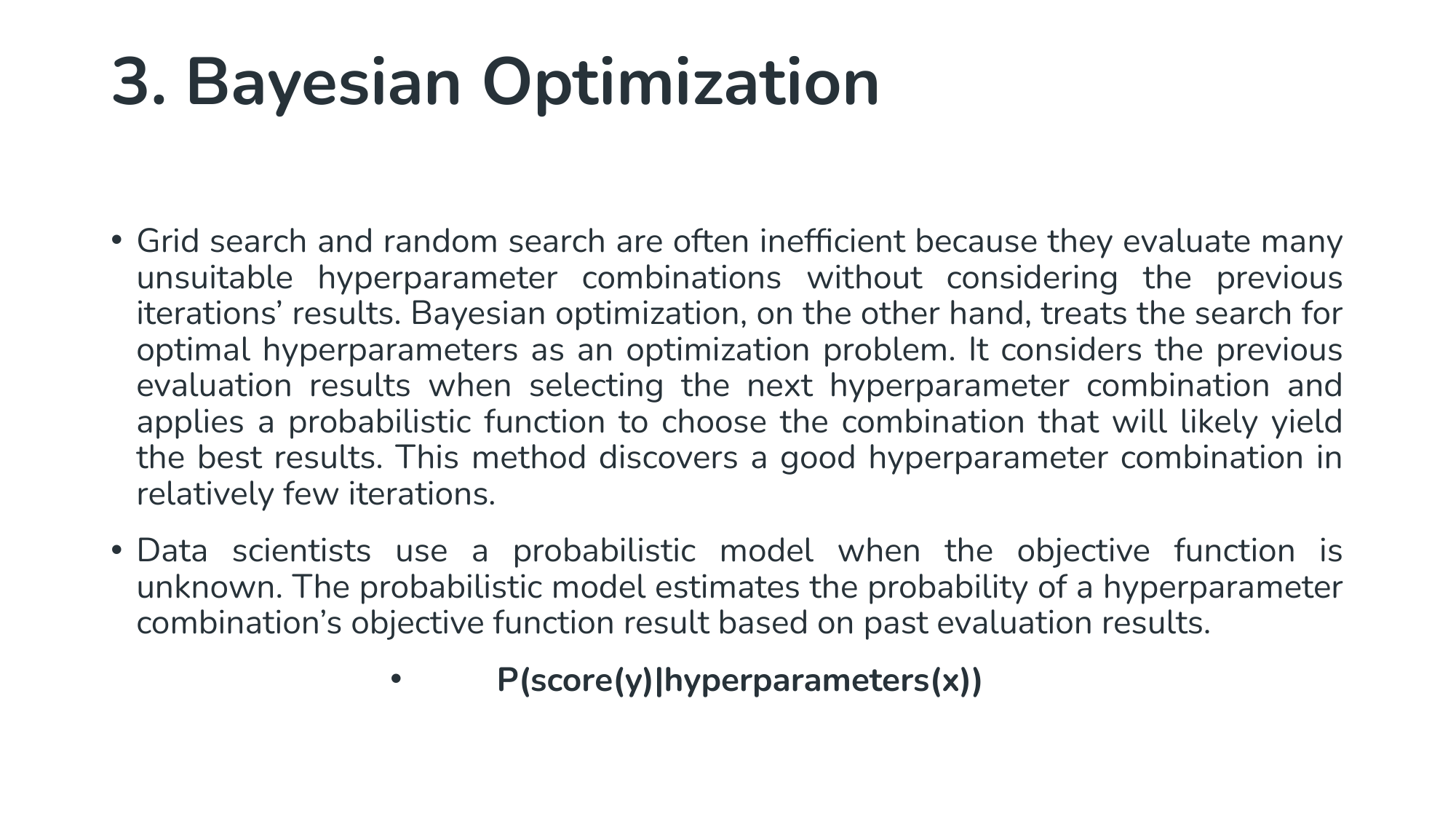

# 3. Bayesian Optimization
Grid search and random search are often inefficient because they evaluate many unsuitable hyperparameter combinations without considering the previous iterations’ results. Bayesian optimization, on the other hand, treats the search for optimal hyperparameters as an optimization problem. It considers the previous evaluation results when selecting the next hyperparameter combination and applies a probabilistic function to choose the combination that will likely yield the best results. This method discovers a good hyperparameter combination in relatively few iterations.
Data scientists use a probabilistic model when the objective function is unknown. The probabilistic model estimates the probability of a hyperparameter combination’s objective function result based on past evaluation results.
P(score(y)|hyperparameters(x))